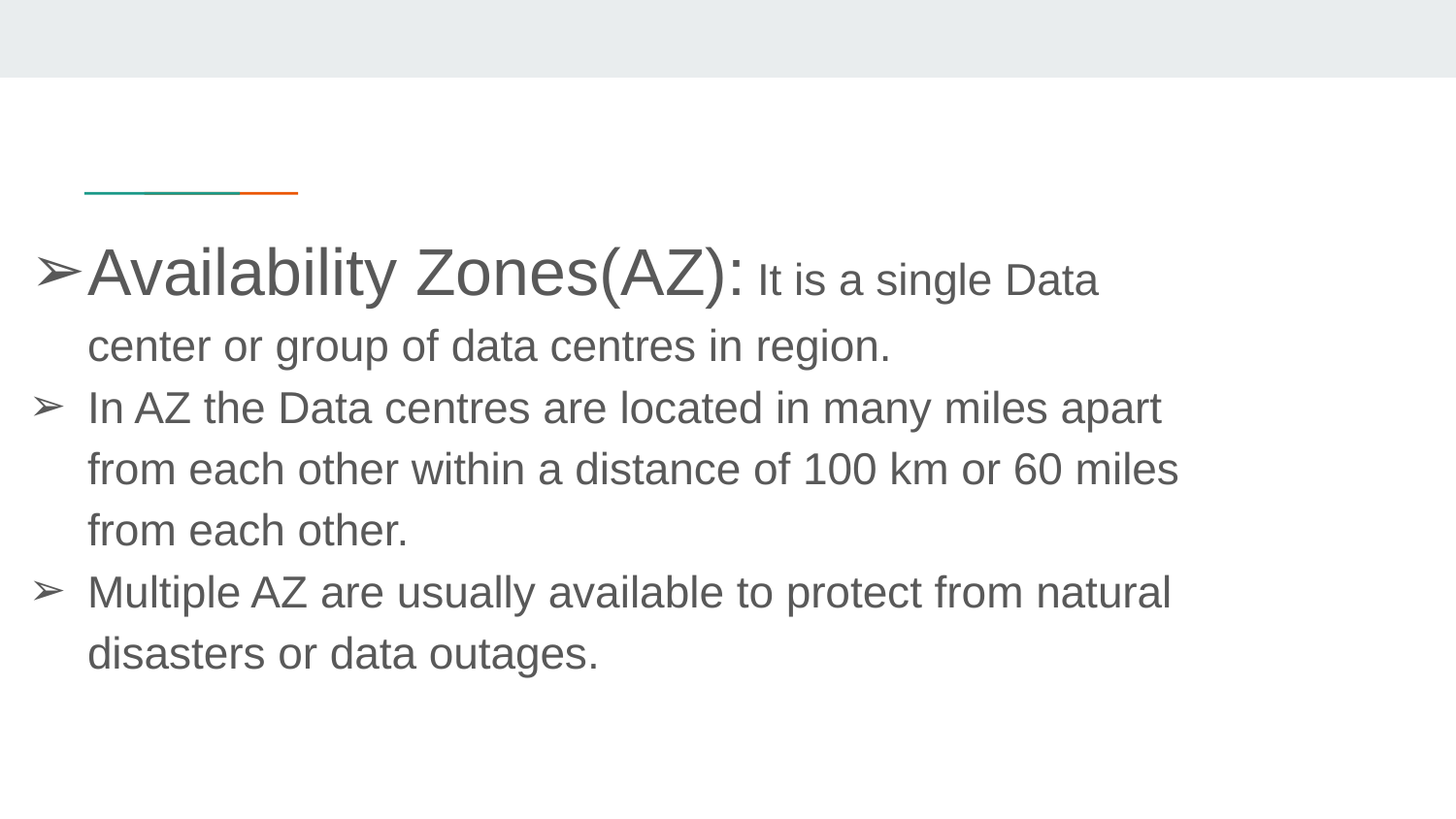

Availability Zones(AZ): It is a single Data center or group of data centres in region.
In AZ the Data centres are located in many miles apart from each other within a distance of 100 km or 60 miles from each other.
Multiple AZ are usually available to protect from natural disasters or data outages.